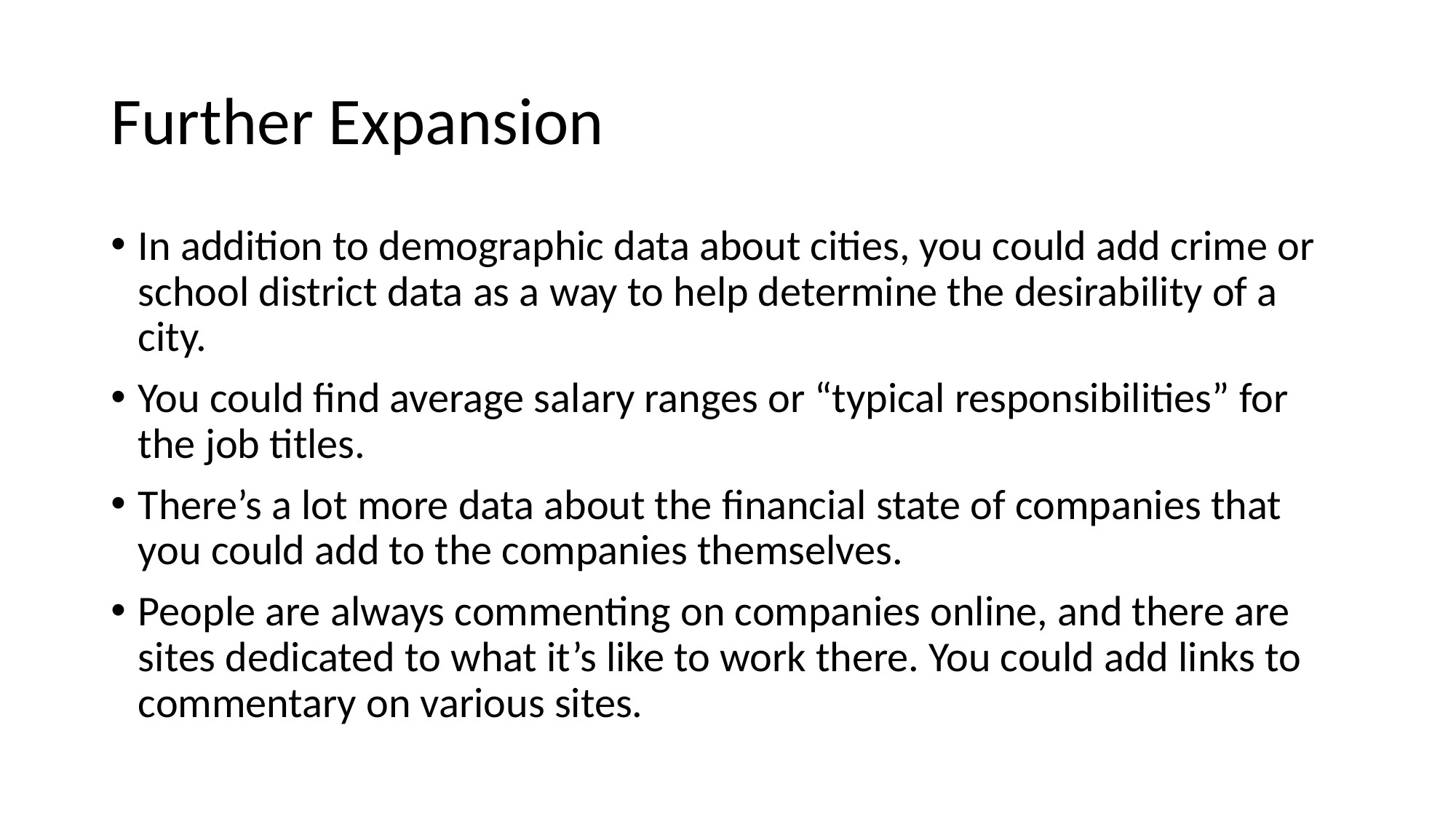

# Further Expansion
In addition to demographic data about cities, you could add crime or school district data as a way to help determine the desirability of a city.
You could find average salary ranges or “typical responsibilities” for the job titles.
There’s a lot more data about the financial state of companies that you could add to the companies themselves.
People are always commenting on companies online, and there are sites dedicated to what it’s like to work there. You could add links to commentary on various sites.